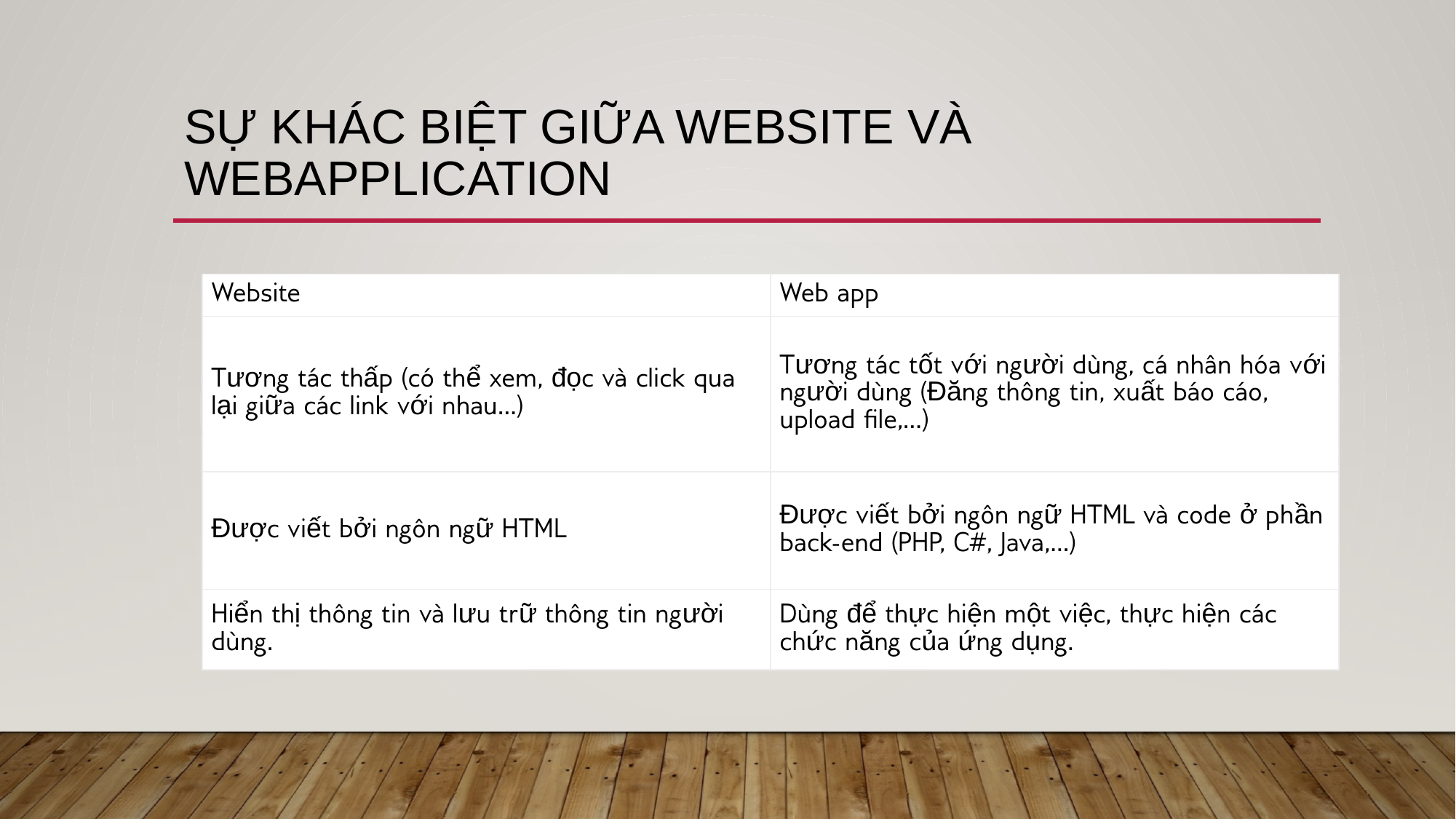

# Sự khác biệt giữa website và webAPPlication
| Website | Web app |
| --- | --- |
| Tương tác thấp (có thể xem, đọc và click qua lại giữa các link với nhau…) | Tương tác tốt với người dùng, cá nhân hóa với người dùng (Đăng thông tin, xuất báo cáo, upload file,…) |
| Được viết bởi ngôn ngữ HTML | Được viết bởi ngôn ngữ HTML và code ở phần back-end (PHP, C#, Java,…) |
| Hiển thị thông tin và lưu trữ thông tin người dùng. | Dùng để thực hiện một việc, thực hiện các chức năng của ứng dụng. |